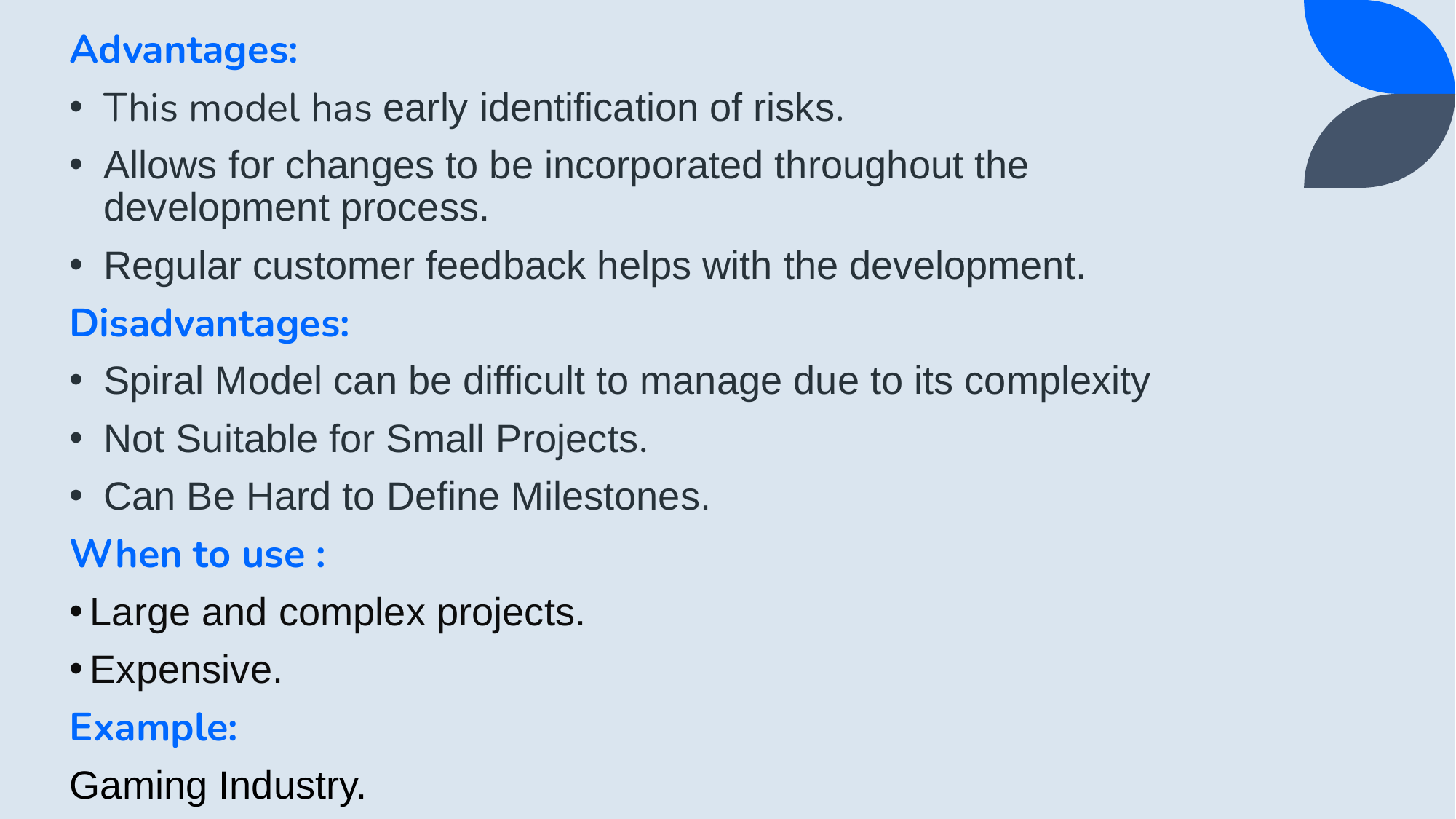

Advantages:
This model has early identification of risks.
Allows for changes to be incorporated throughout the development process.
Regular customer feedback helps with the development.
Disadvantages:
Spiral Model can be difficult to manage due to its complexity
Not Suitable for Small Projects.
Can Be Hard to Define Milestones.
When to use :
Large and complex projects.
Expensive.
Example:
Gaming Industry.

#